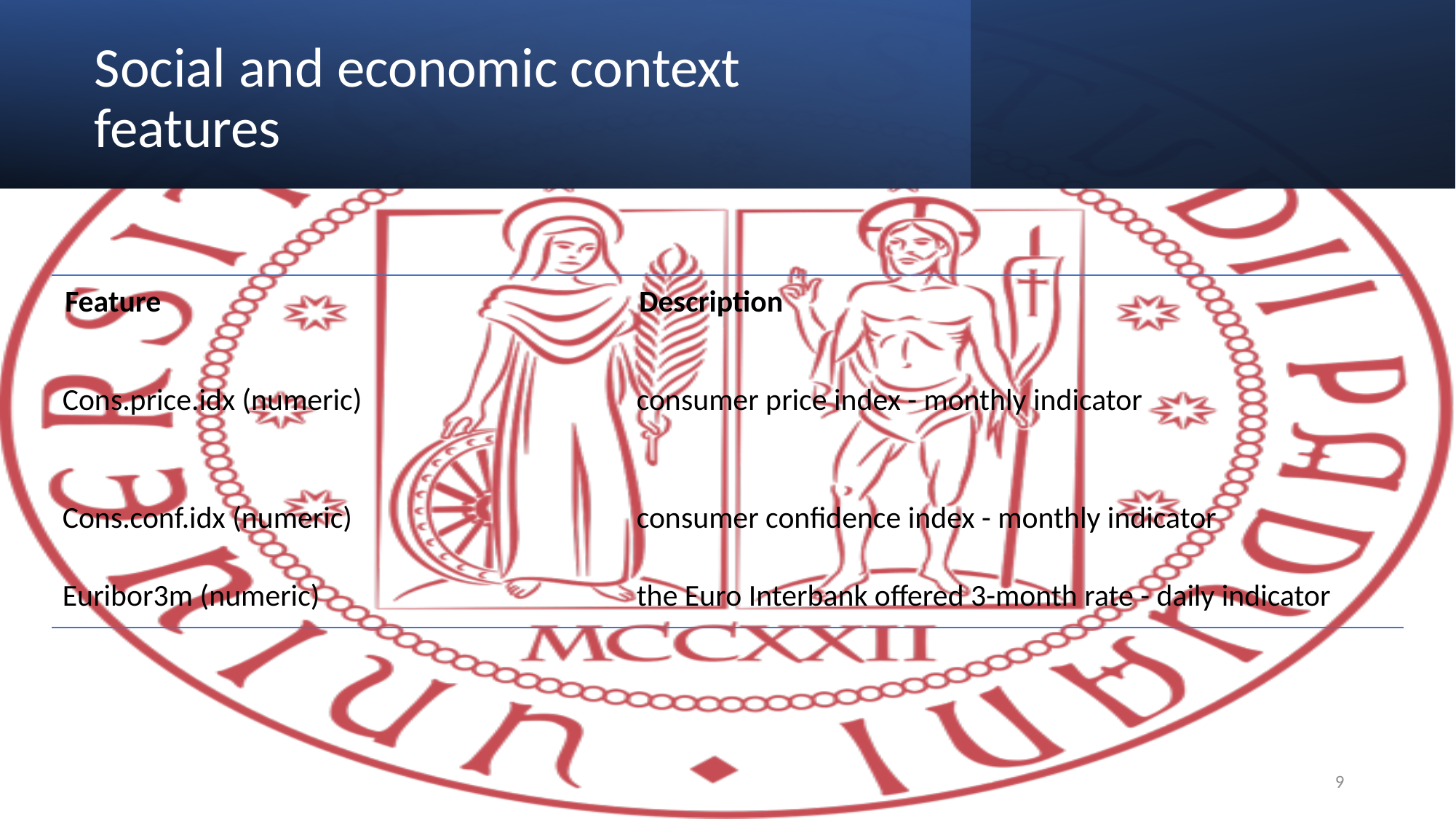

# Social and economic context features
| Feature | Description |
| --- | --- |
| Cons.price.idx (numeric) | consumer price index - monthly indicator |
| Cons.conf.idx (numeric) | consumer confidence index - monthly indicator |
| Euribor3m (numeric) | the Euro Interbank offered 3-month rate - daily indicator |
9